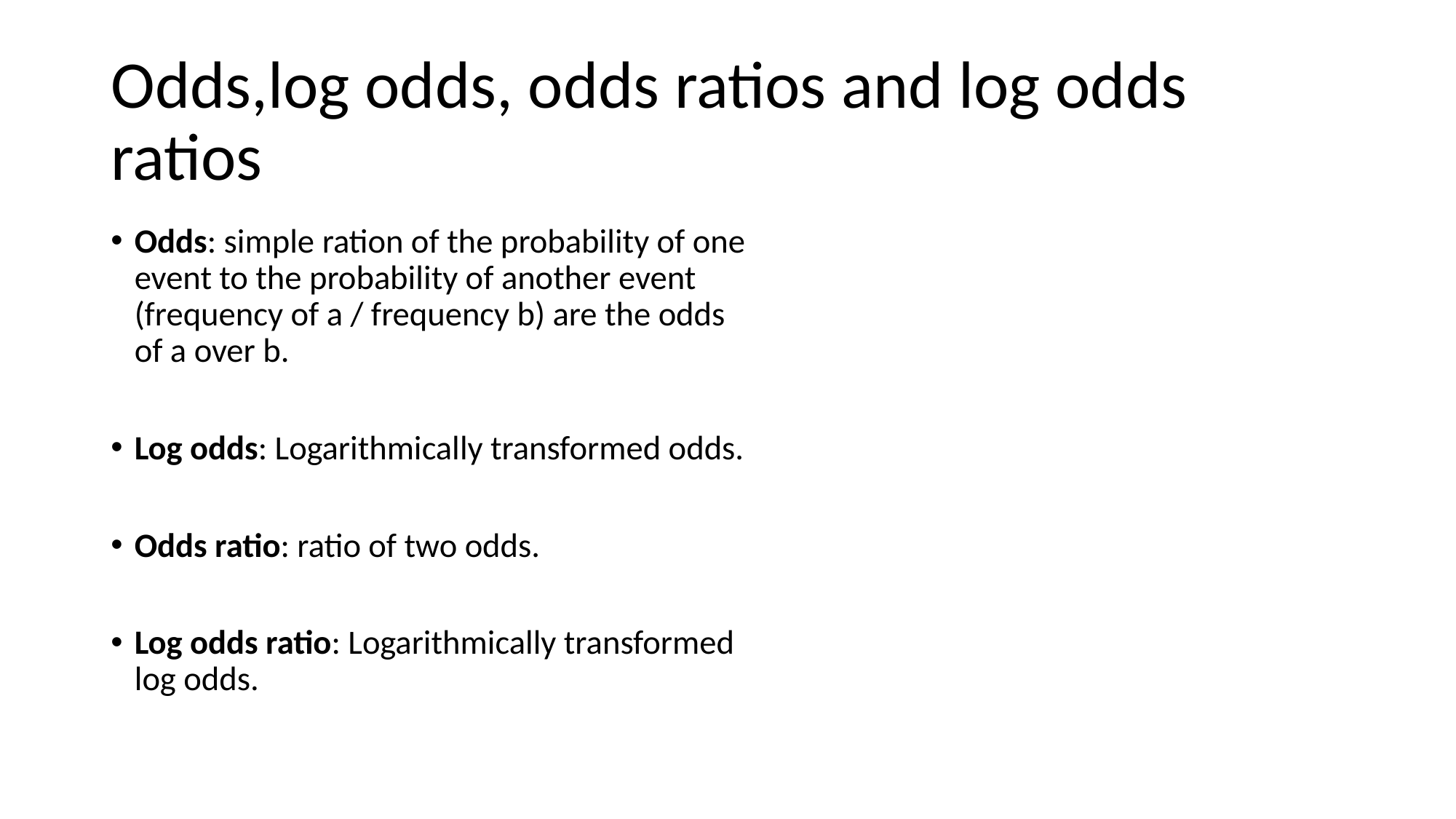

# Odds,log odds, odds ratios and log odds ratios
Odds: simple ration of the probability of one event to the probability of another event (frequency of a / frequency b) are the odds of a over b.

Log odds: Logarithmically transformed odds.

Odds ratio: ratio of two odds.

Log odds ratio: Logarithmically transformed log odds.